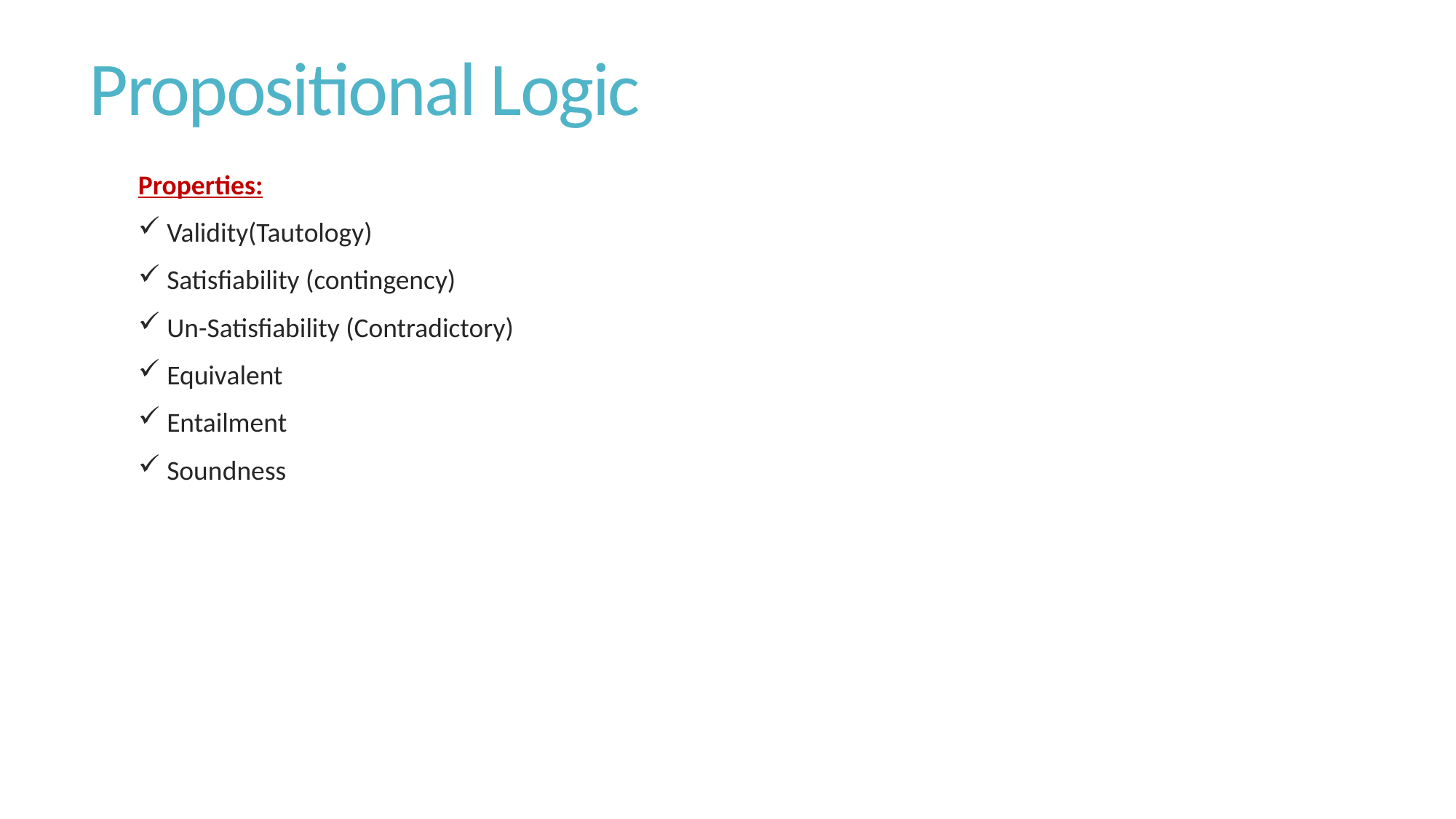

# Propositional Logic
Properties:
 Validity(Tautology)
 Satisfiability (contingency)
 Un-Satisfiability (Contradictory)
 Equivalent
 Entailment
 Soundness